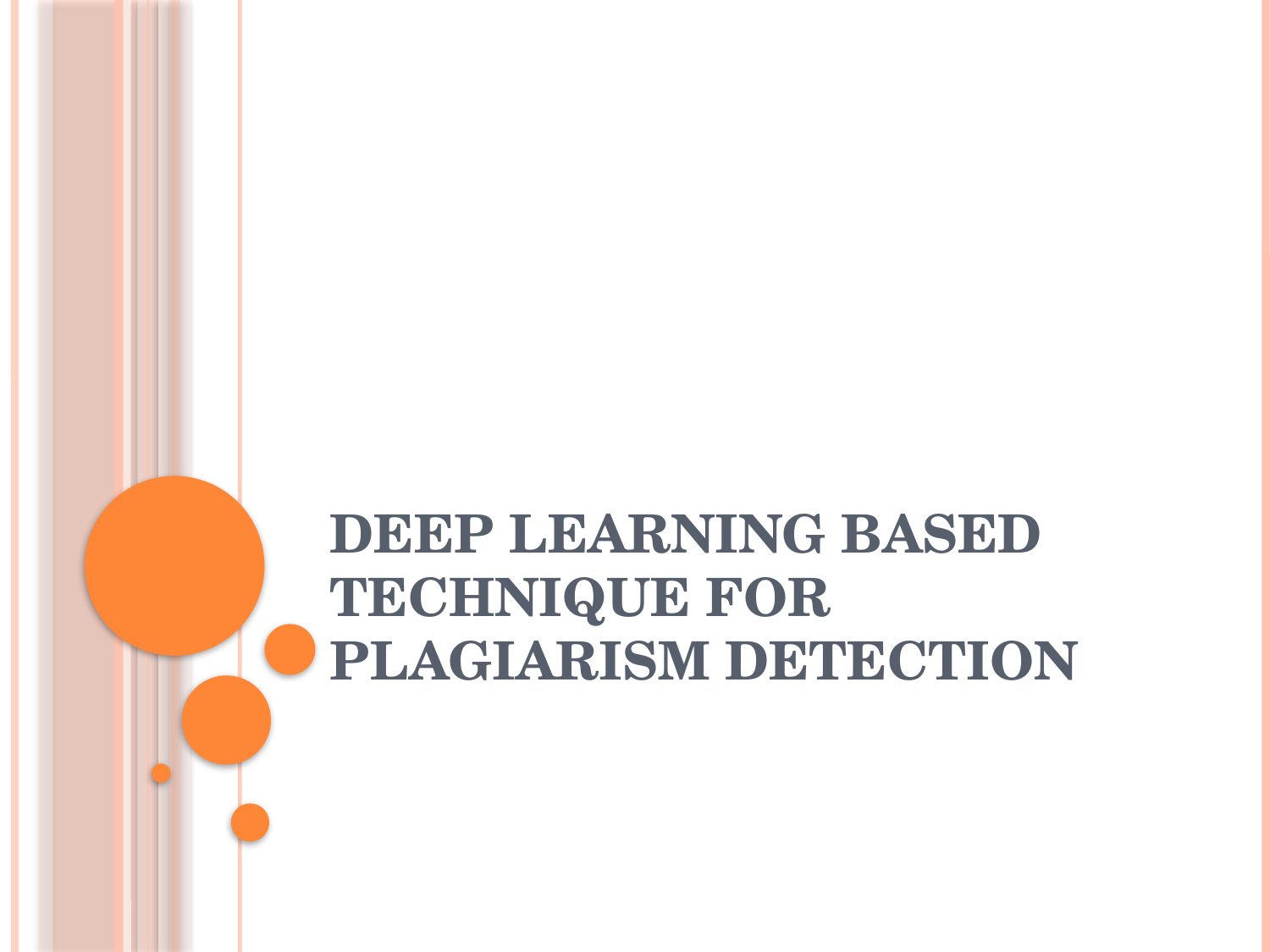

# Deep Learning Based Technique for Plagiarism Detection